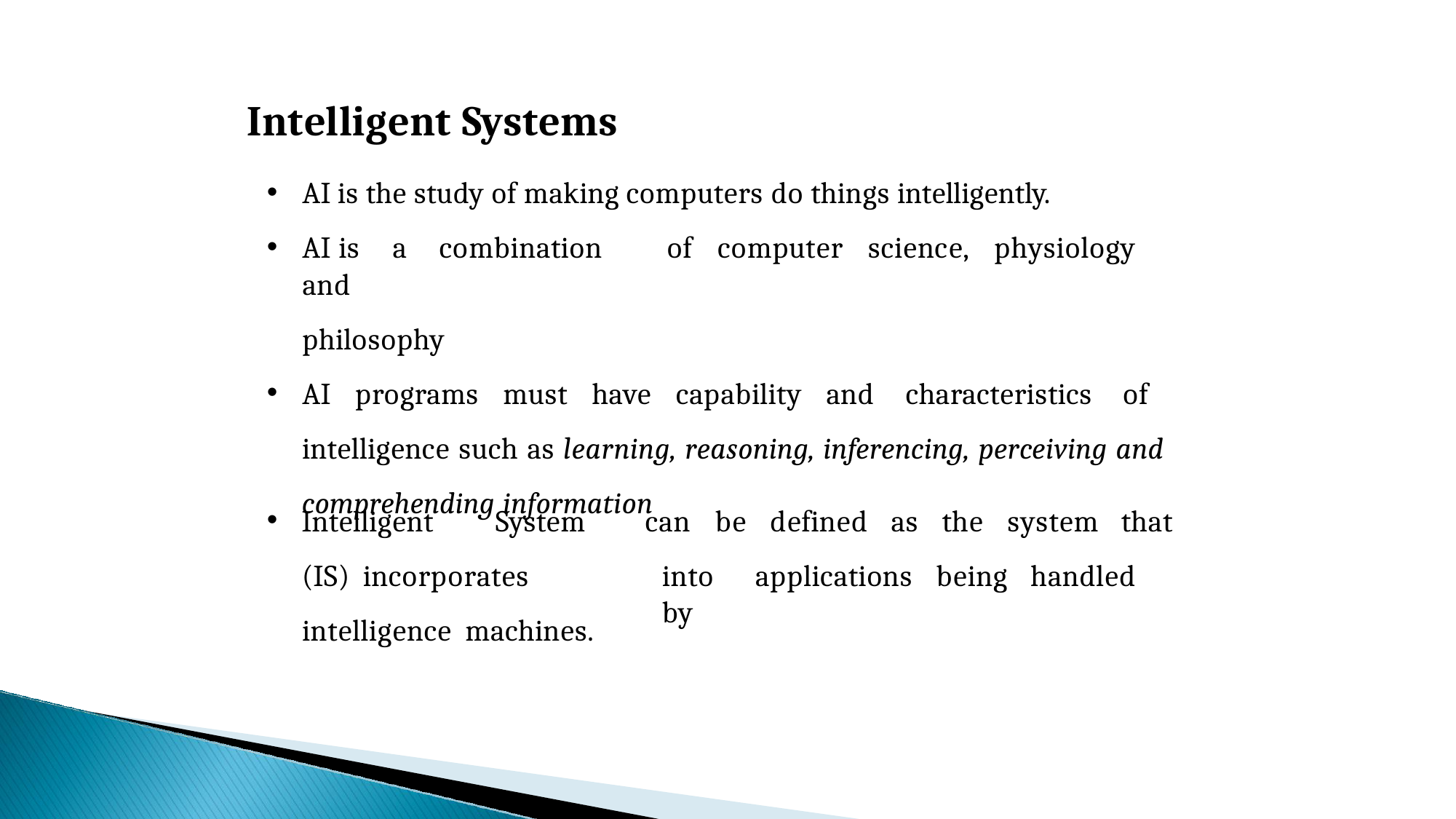

# Intelligent Systems
AI is the study of making computers do things intelligently.
AI	is	a	combination	of	computer	science,	physiology	and
philosophy
AI programs must have capability and characteristics of  intelligence such as learning, reasoning, inferencing, perceiving and  comprehending information
Intelligent	System	(IS)  incorporates	intelligence  machines.
can	be	defined	as	the	system	that
into	applications	being	handled	by
13